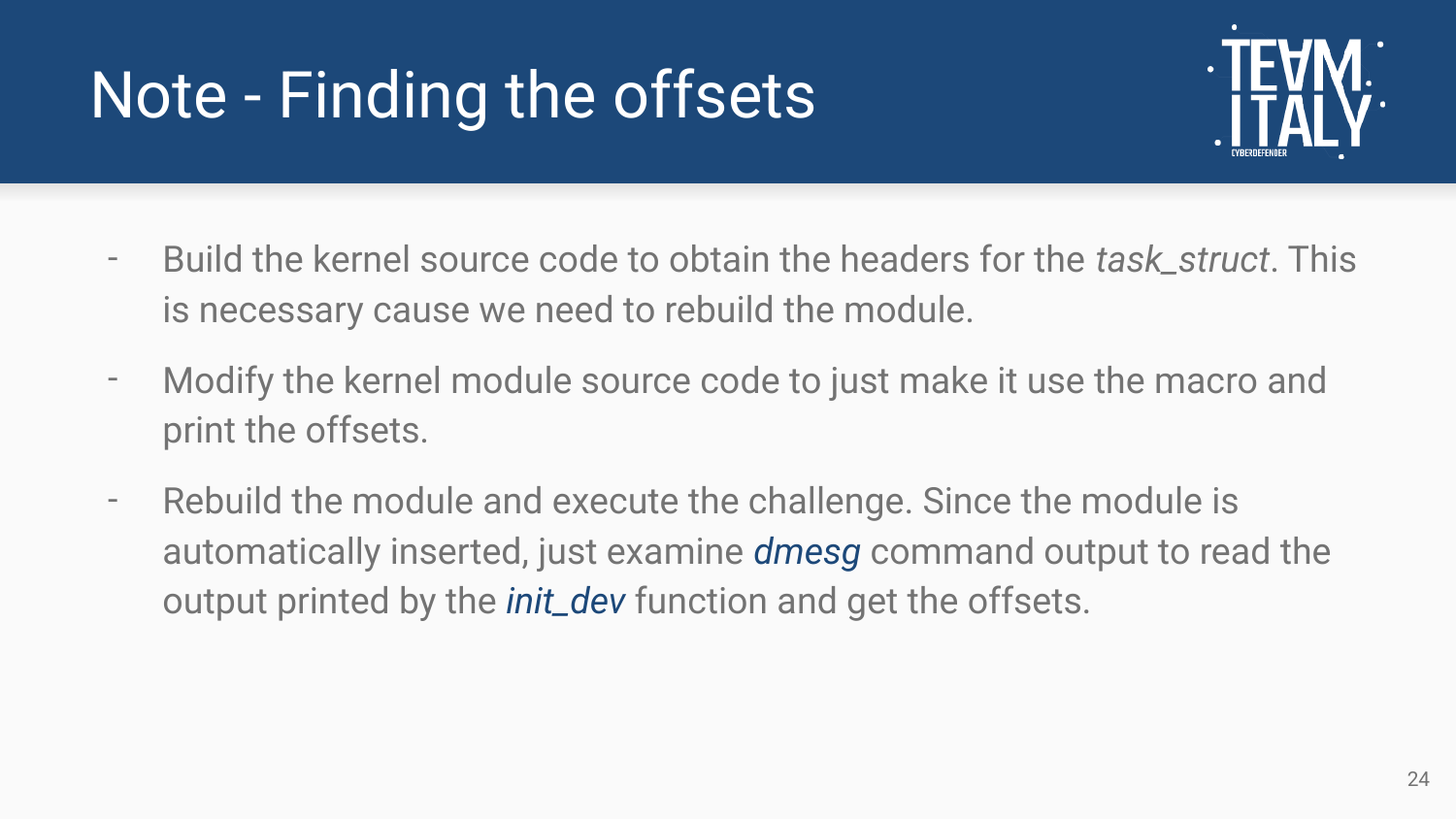

# Note - Finding the offsets
Build the kernel source code to obtain the headers for the task_struct. This is necessary cause we need to rebuild the module.
Modify the kernel module source code to just make it use the macro and print the offsets.
Rebuild the module and execute the challenge. Since the module is automatically inserted, just examine dmesg command output to read the output printed by the init_dev function and get the offsets.
24